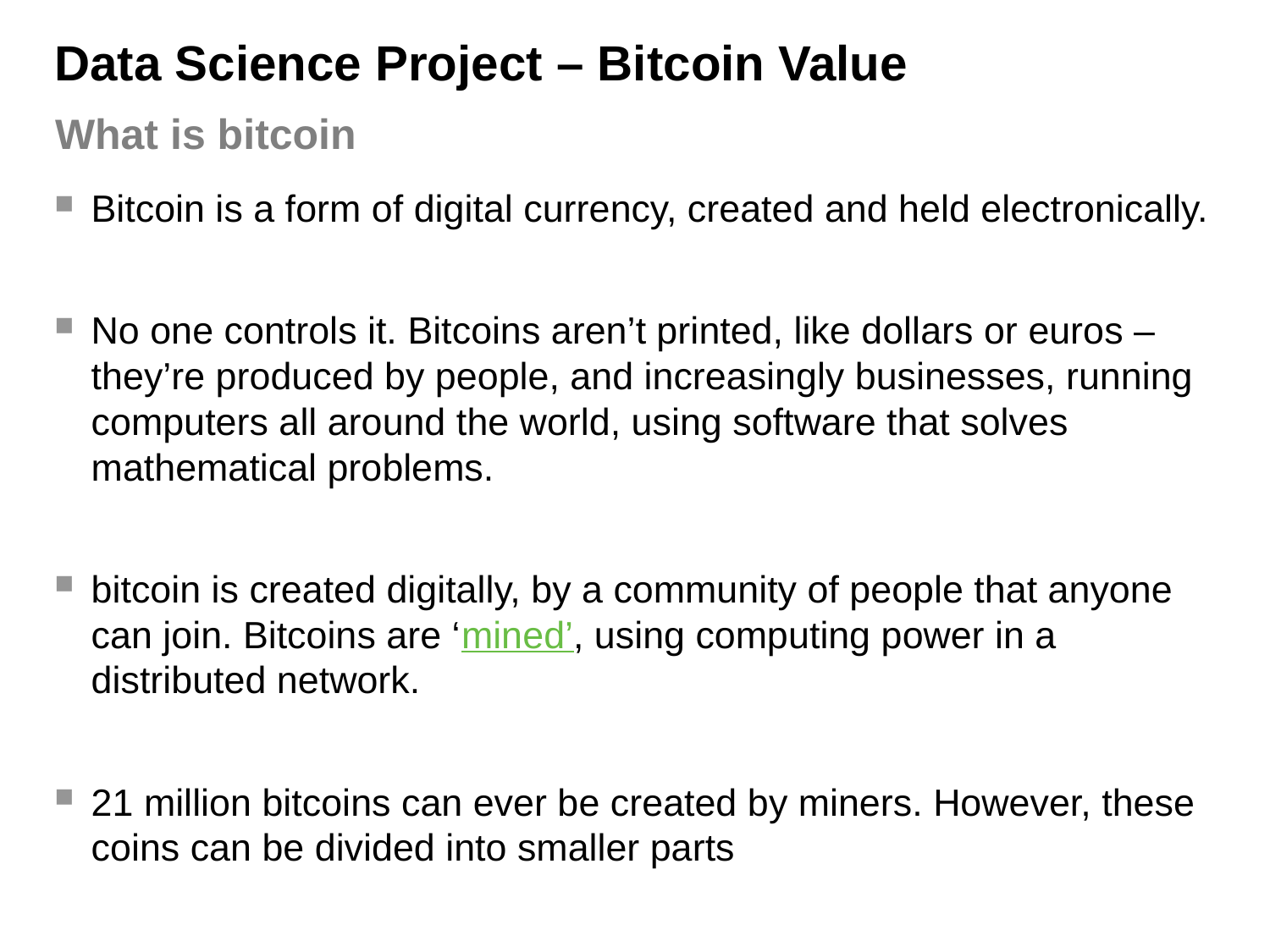

# Data Science Project – Bitcoin Value
What is bitcoin
Bitcoin is a form of digital currency, created and held electronically.

No one controls it. Bitcoins aren’t printed, like dollars or euros – they’re produced by people, and increasingly businesses, running computers all around the world, using software that solves mathematical problems.

bitcoin is created digitally, by a community of people that anyone can join. Bitcoins are ‘mined’, using computing power in a distributed network.

21 million bitcoins can ever be created by miners. However, these coins can be divided into smaller parts

1